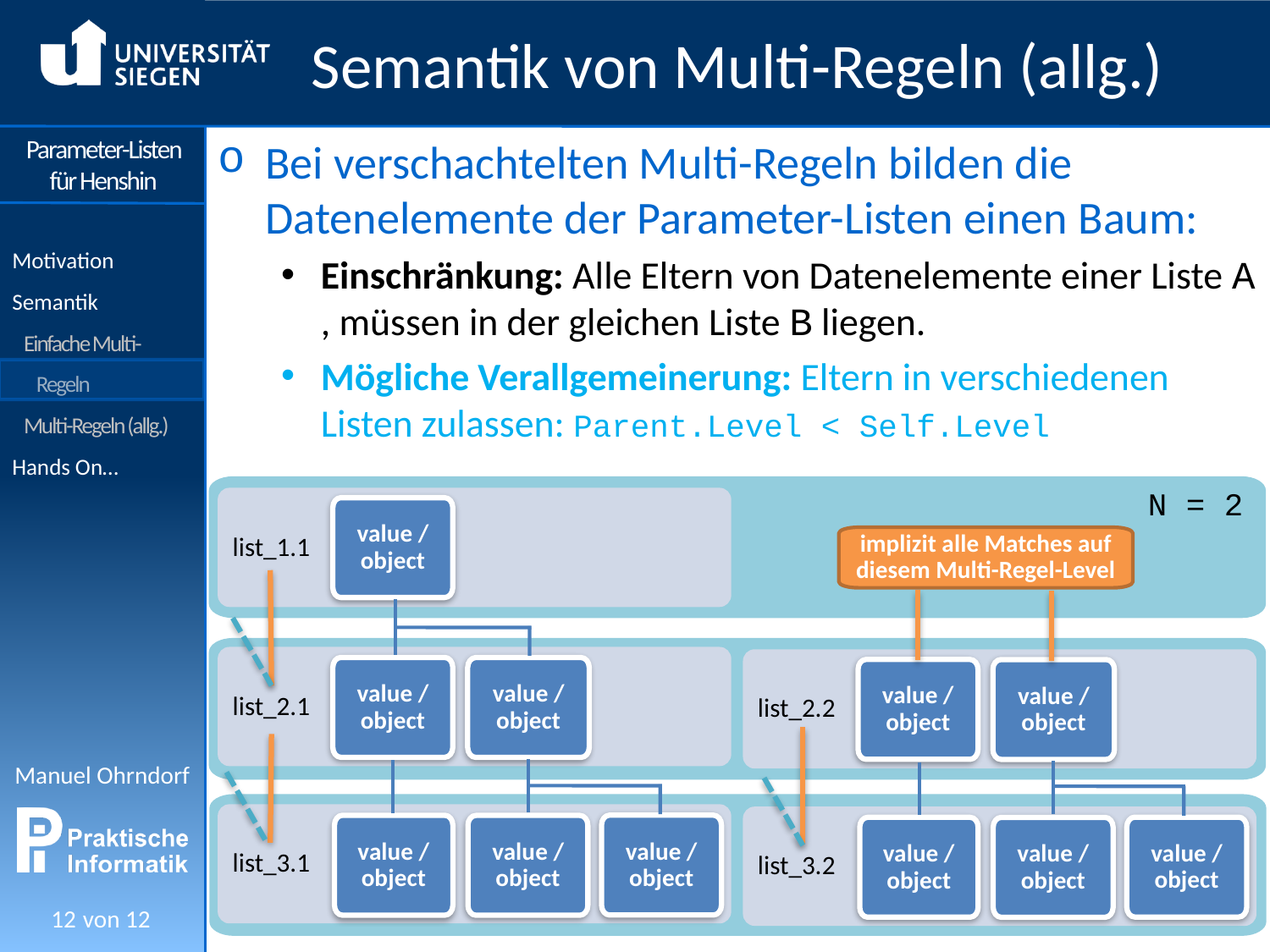

# Semantik von Multi-Regeln (allg.)
Bei verschachtelten Multi-Regeln bilden die Datenelemente der Parameter-Listen einen Baum:
Einschränkung: Alle Eltern von Datenelemente einer Liste A , müssen in der gleichen Liste B liegen.
Mögliche Verallgemeinerung: Eltern in verschiedenen Listen zulassen: Parent.Level < Self.Level

N = 2
list_1.1
value / object
implizit alle Matches auf diesem Multi-Regel-Level

list_2.1
list_2.2
value / object
value / object
value / object
value / object

list_3.1
list_3.2
value / object
value / object
value / object
value / object
value / object
value / object
12